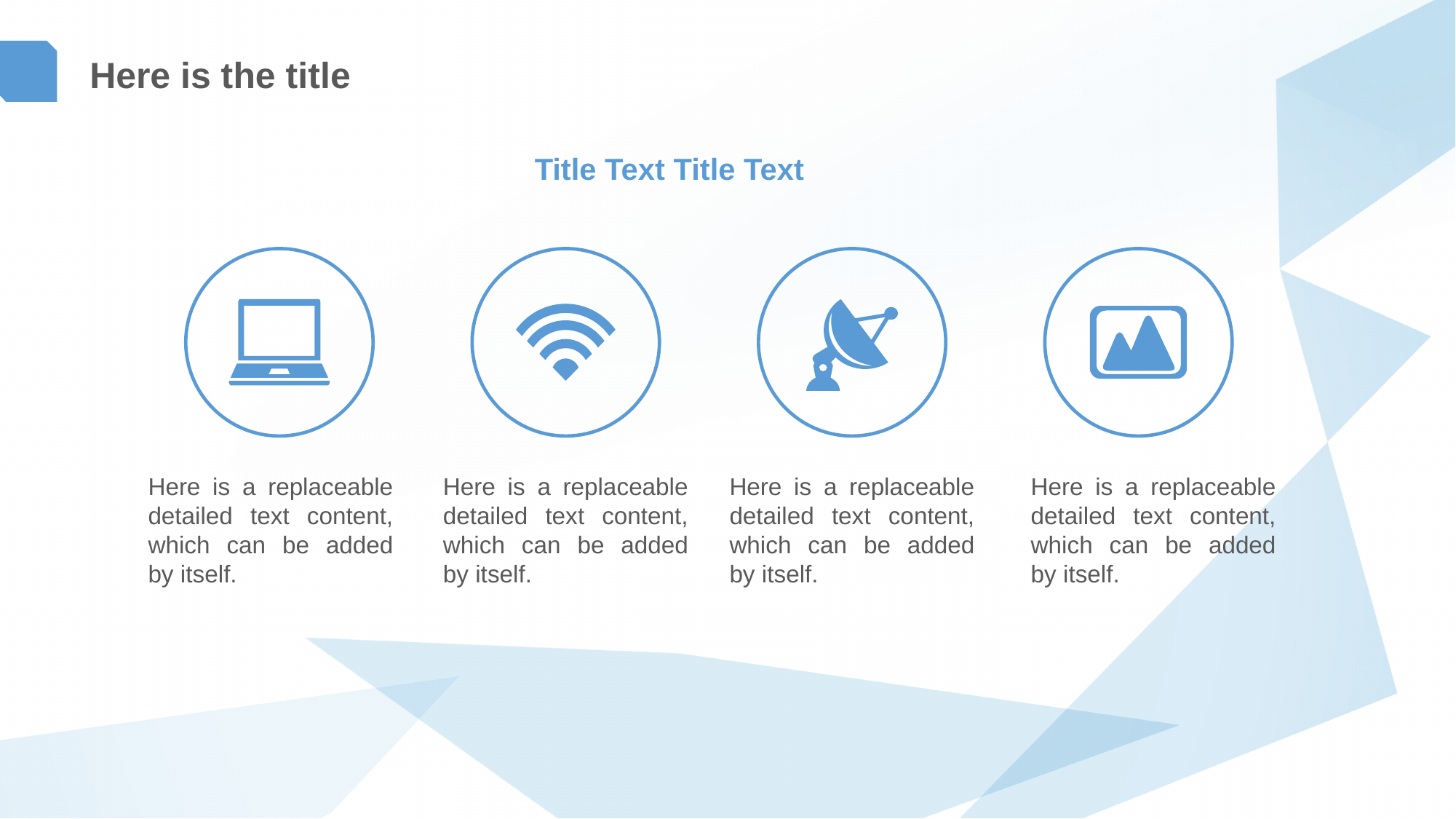

Here is the title
Title Text Title Text

Here is a replaceable detailed text content, which can be added by itself.
Here is a replaceable detailed text content, which can be added by itself.
Here is a replaceable detailed text content, which can be added by itself.
Here is a replaceable detailed text content, which can be added by itself.